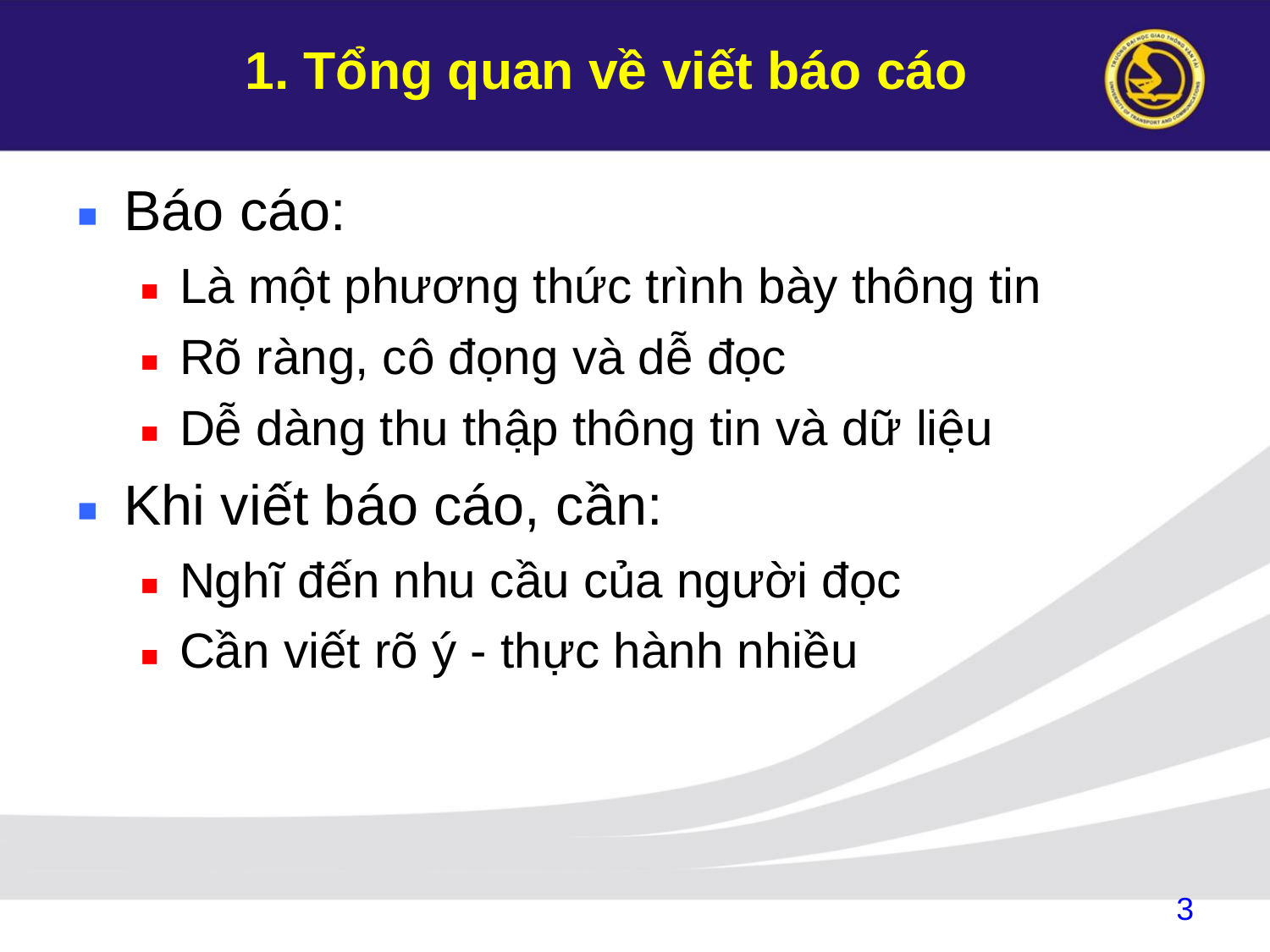

# 1. Tổng quan về viết báo cáo
Báo cáo:
Là một phương thức trình bày thông tin
Rõ ràng, cô đọng và dễ đọc
Dễ dàng thu thập thông tin và dữ liệu
Khi viết báo cáo, cần:
Nghĩ đến nhu cầu của người đọc
Cần viết rõ ý - thực hành nhiều
3